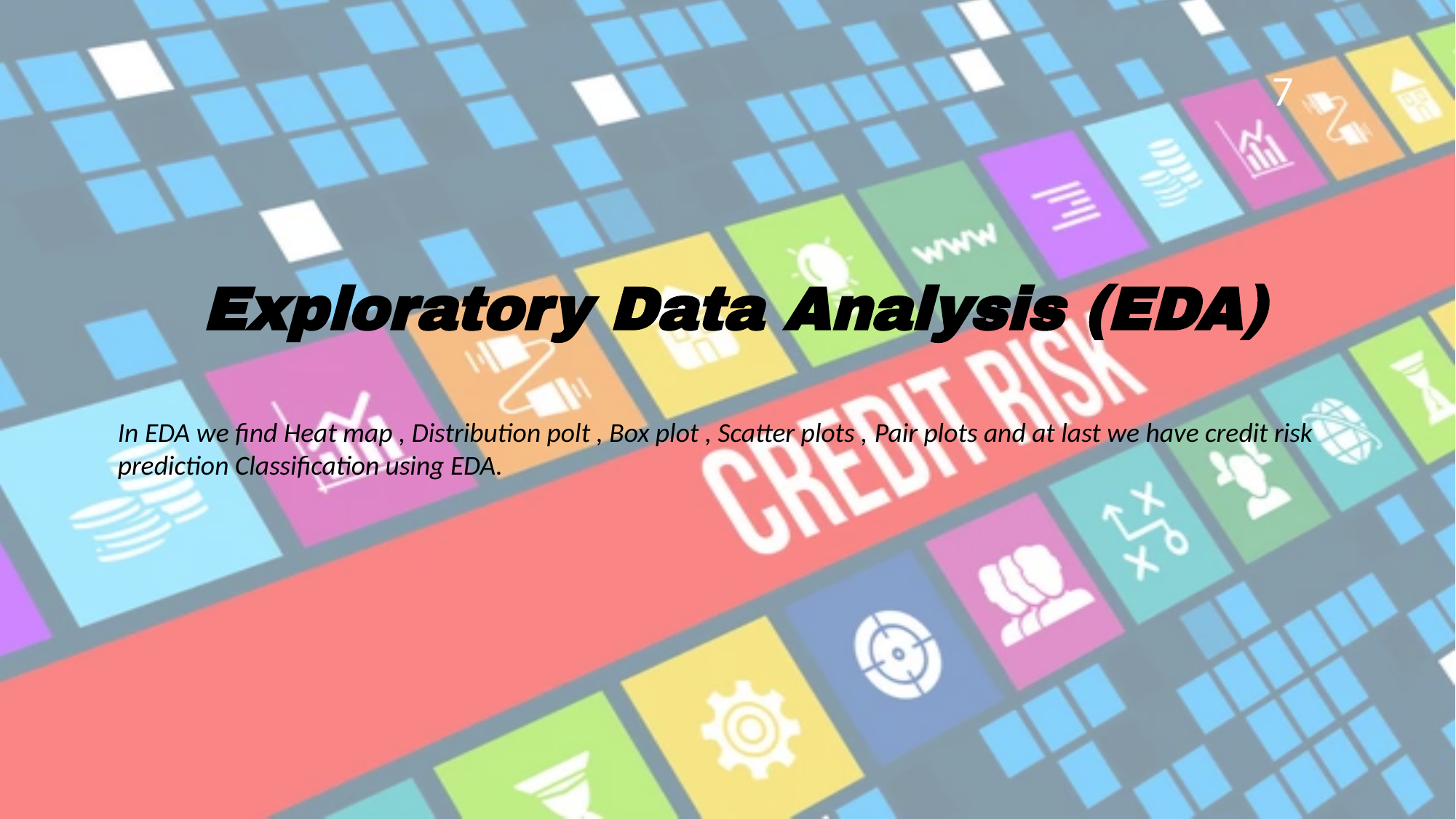

# Exploratory Data Analysis (EDA)
7
In EDA we find Heat map , Distribution polt , Box plot , Scatter plots , Pair plots and at last we have credit risk prediction Classification using EDA.